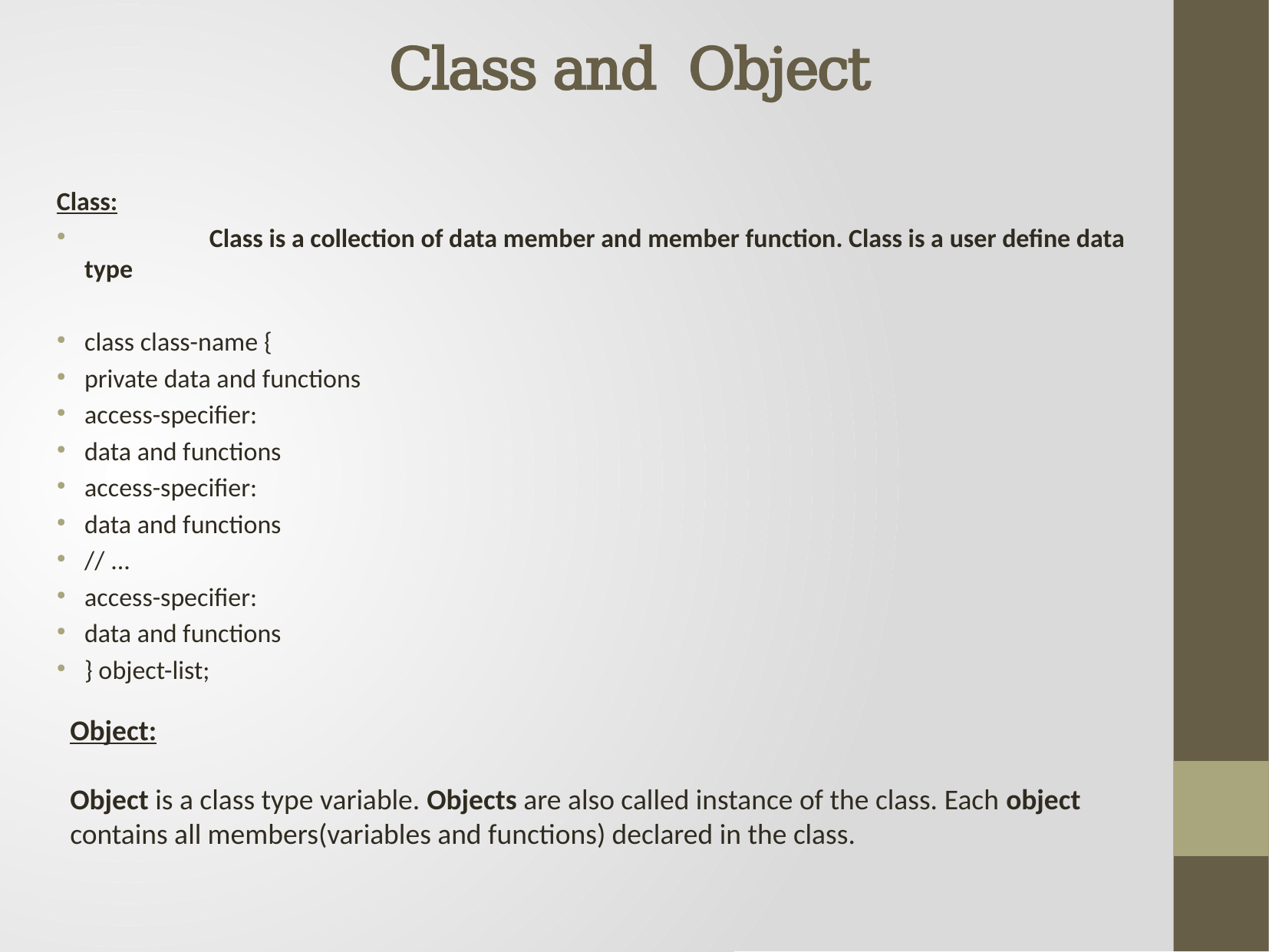

Class and  Object
Class:
                     Class is a collection of data member and member function. Class is a user define data type

class class-name {
private data and functions
access-specifier:
data and functions
access-specifier:
data and functions
// ...
access-specifier:
data and functions
} object-list;

Object:

Object is a class type variable. Objects are also called instance of the class. Each object contains all members(variables and functions) declared in the class.